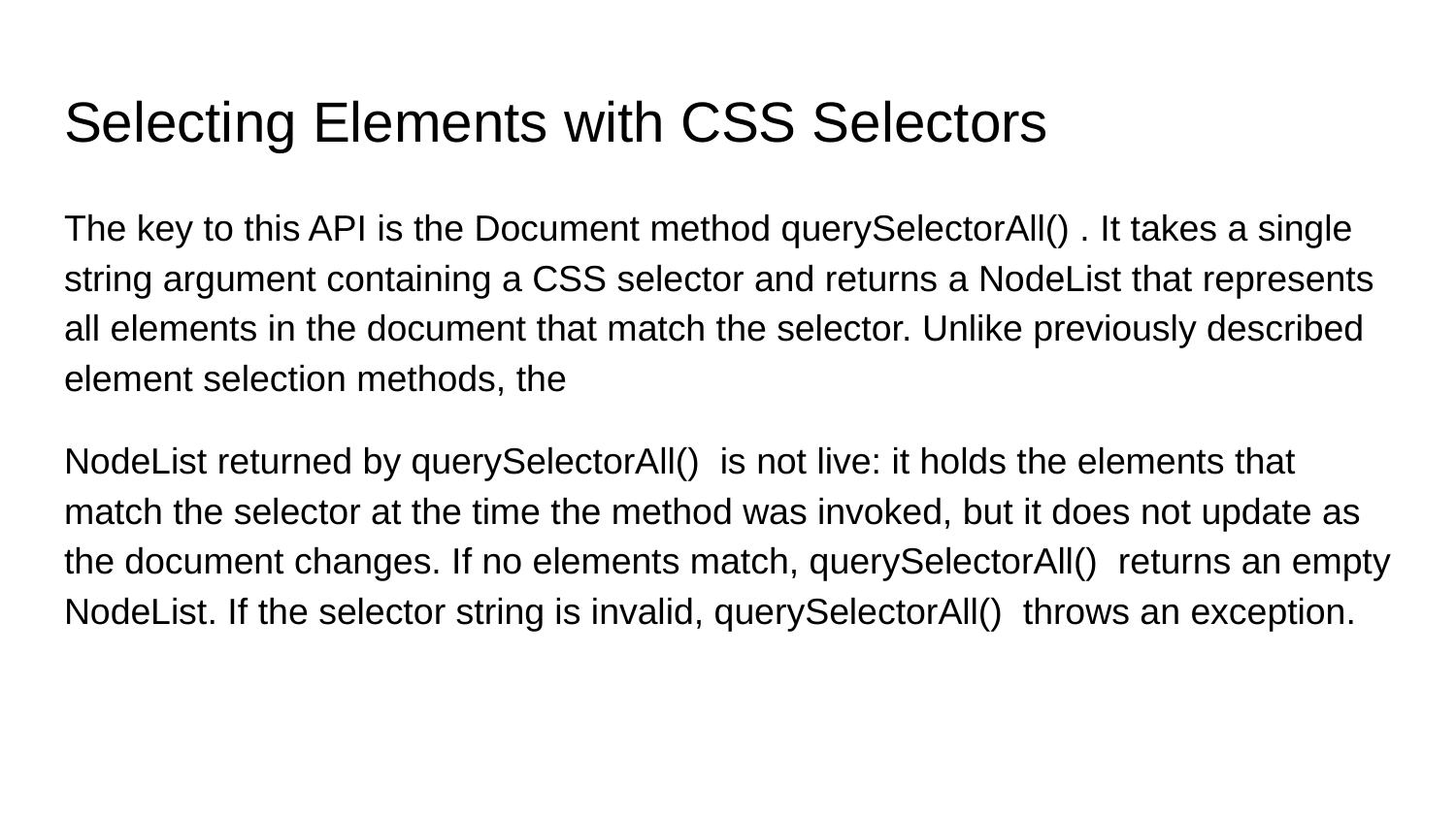

# Selecting Elements with CSS Selectors
The key to this API is the Document method querySelectorAll() . It takes a single string argument containing a CSS selector and returns a NodeList that represents all elements in the document that match the selector. Unlike previously described element selection methods, the
NodeList returned by querySelectorAll()  is not live: it holds the elements that match the selector at the time the method was invoked, but it does not update as the document changes. If no elements match, querySelectorAll()  returns an empty NodeList. If the selector string is invalid, querySelectorAll()  throws an exception.